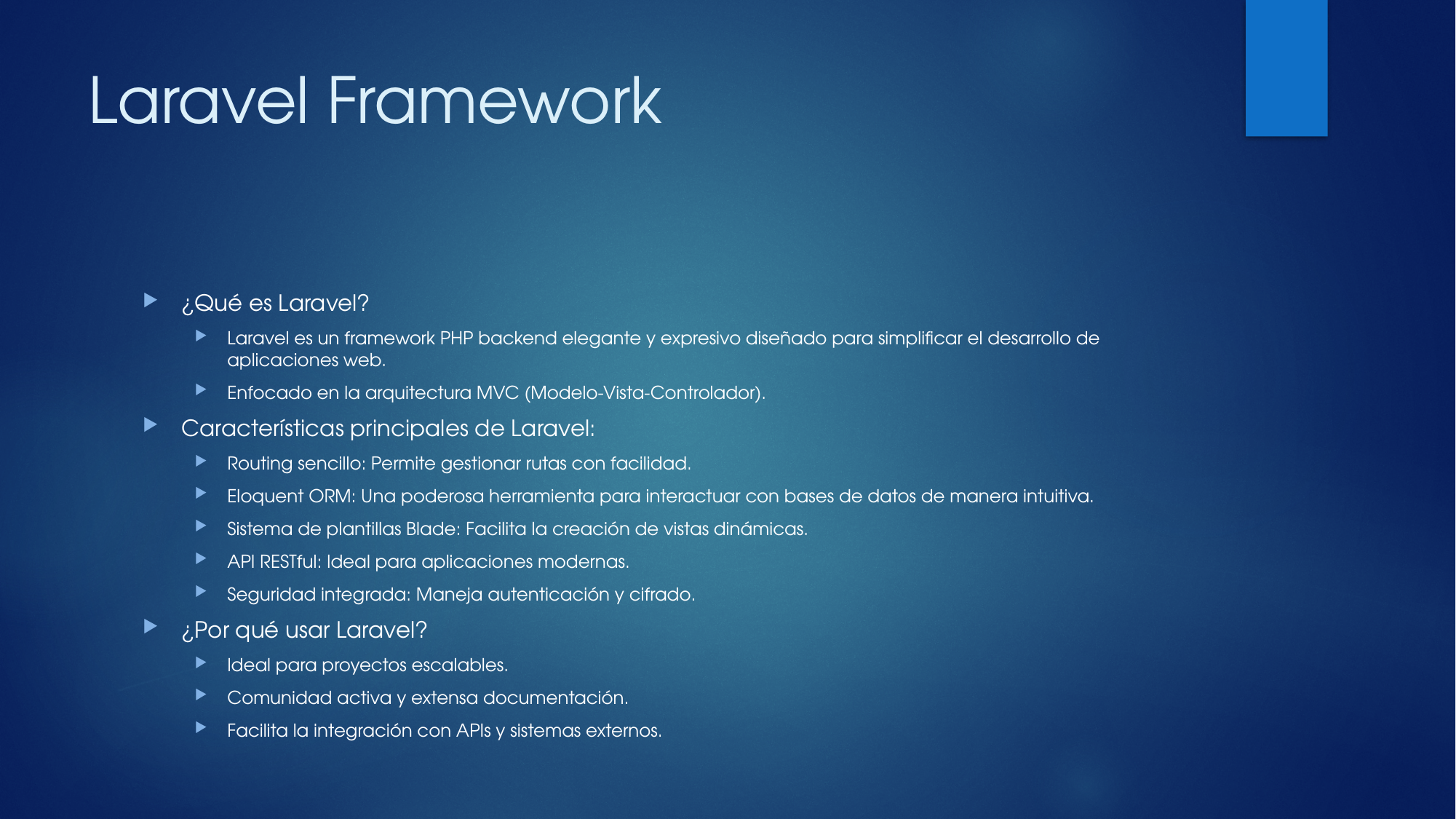

# Laravel Framework

¿Qué es Laravel?
Laravel es un framework PHP backend elegante y expresivo diseñado para simplificar el desarrollo de aplicaciones web.
Enfocado en la arquitectura MVC (Modelo-Vista-Controlador).
Características principales de Laravel:
Routing sencillo: Permite gestionar rutas con facilidad.
Eloquent ORM: Una poderosa herramienta para interactuar con bases de datos de manera intuitiva.
Sistema de plantillas Blade: Facilita la creación de vistas dinámicas.
API RESTful: Ideal para aplicaciones modernas.
Seguridad integrada: Maneja autenticación y cifrado.
¿Por qué usar Laravel?
Ideal para proyectos escalables.
Comunidad activa y extensa documentación.
Facilita la integración con APIs y sistemas externos.